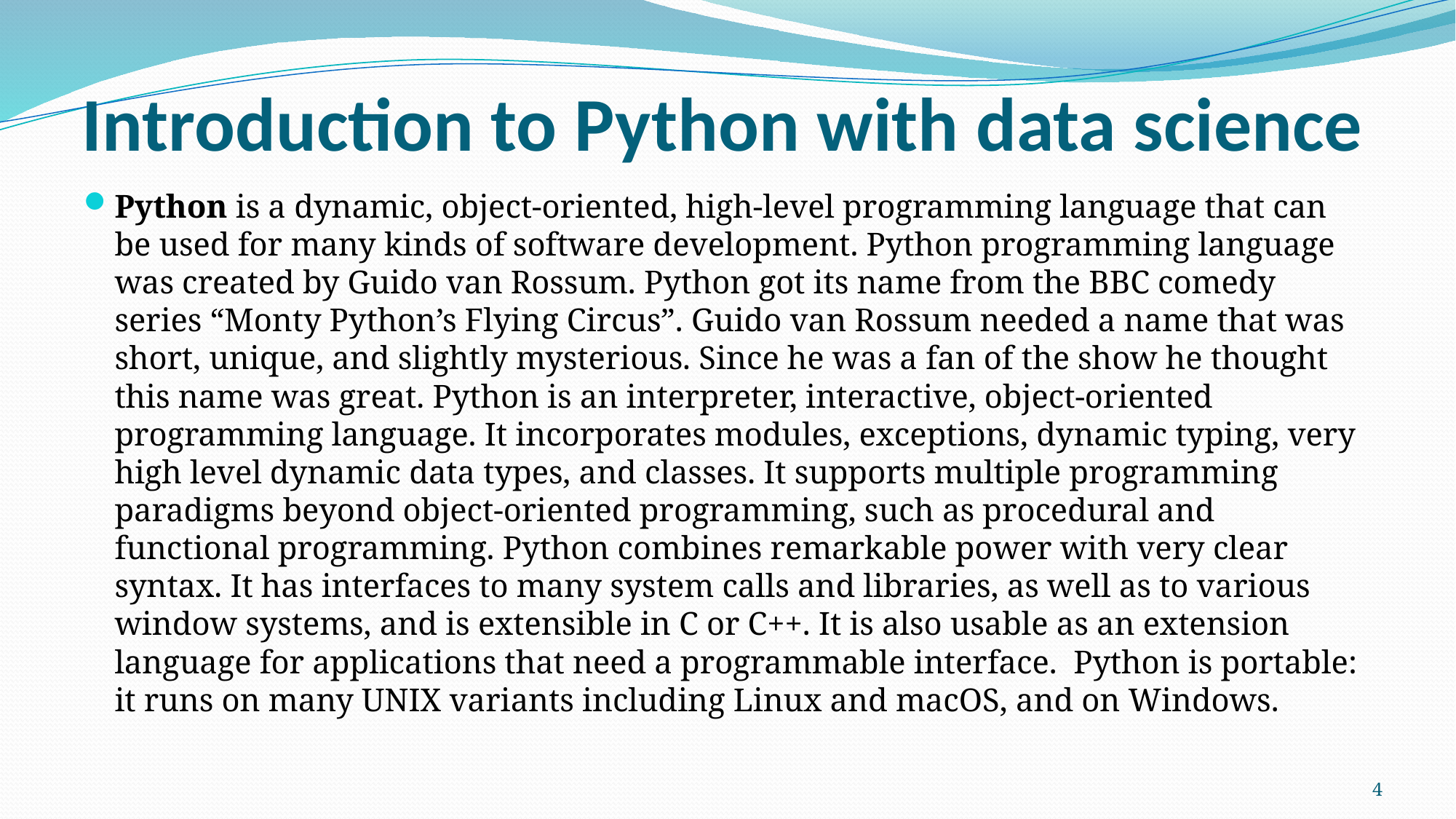

# Introduction to Python with data science
Python is a dynamic, object-oriented, high-level programming language that can be used for many kinds of software development. Python programming language was created by Guido van Rossum. Python got its name from the BBC comedy series “Monty Python’s Flying Circus”. Guido van Rossum needed a name that was short, unique, and slightly mysterious. Since he was a fan of the show he thought this name was great. Python is an interpreter, interactive, object-oriented programming language. It incorporates modules, exceptions, dynamic typing, very high level dynamic data types, and classes. It supports multiple programming paradigms beyond object-oriented programming, such as procedural and functional programming. Python combines remarkable power with very clear syntax. It has interfaces to many system calls and libraries, as well as to various window systems, and is extensible in C or C++. It is also usable as an extension language for applications that need a programmable interface.  Python is portable: it runs on many UNIX variants including Linux and macOS, and on Windows.

4